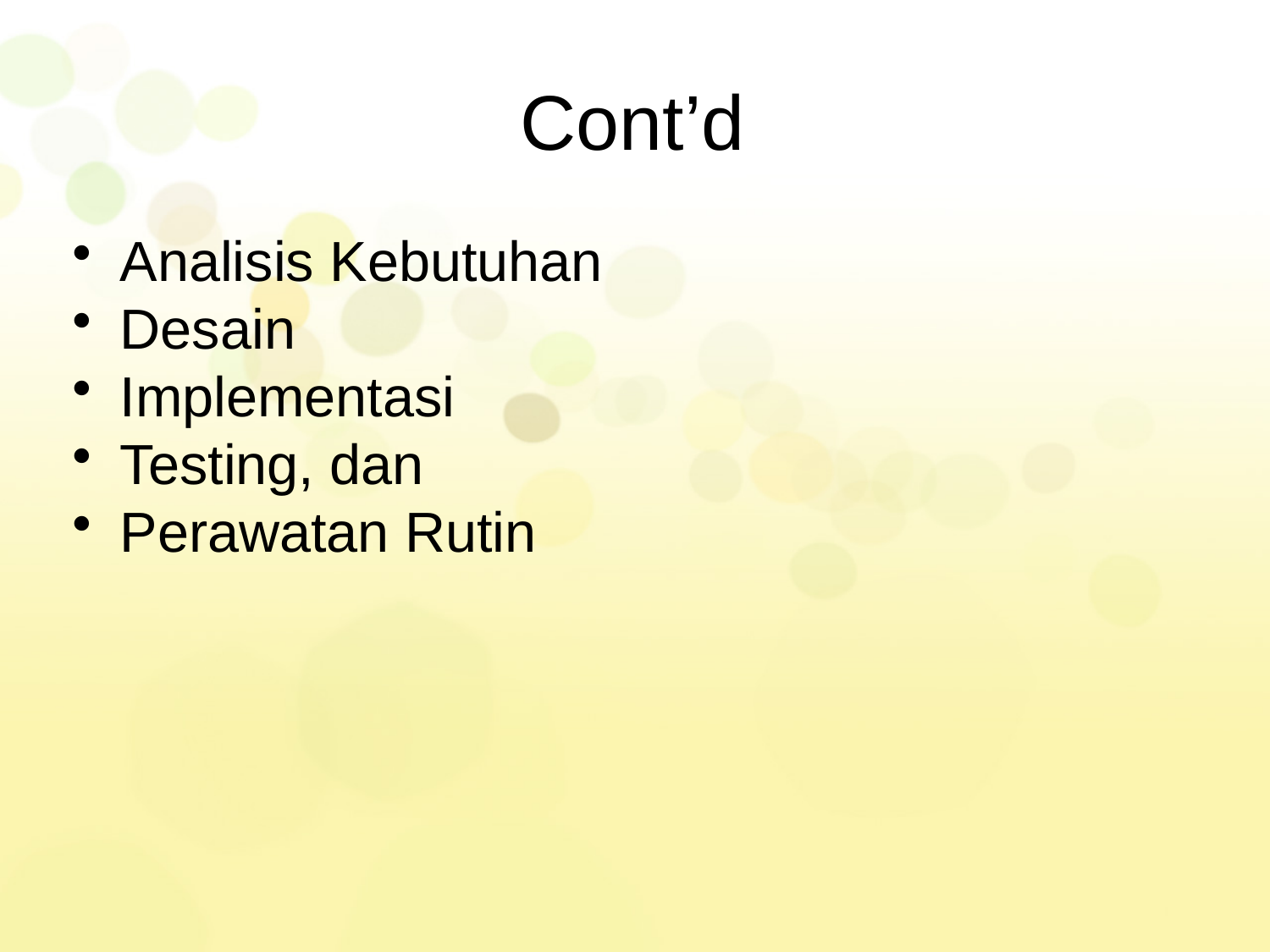

# Cont’d
Analisis Kebutuhan
Desain
Implementasi
Testing, dan
Perawatan Rutin